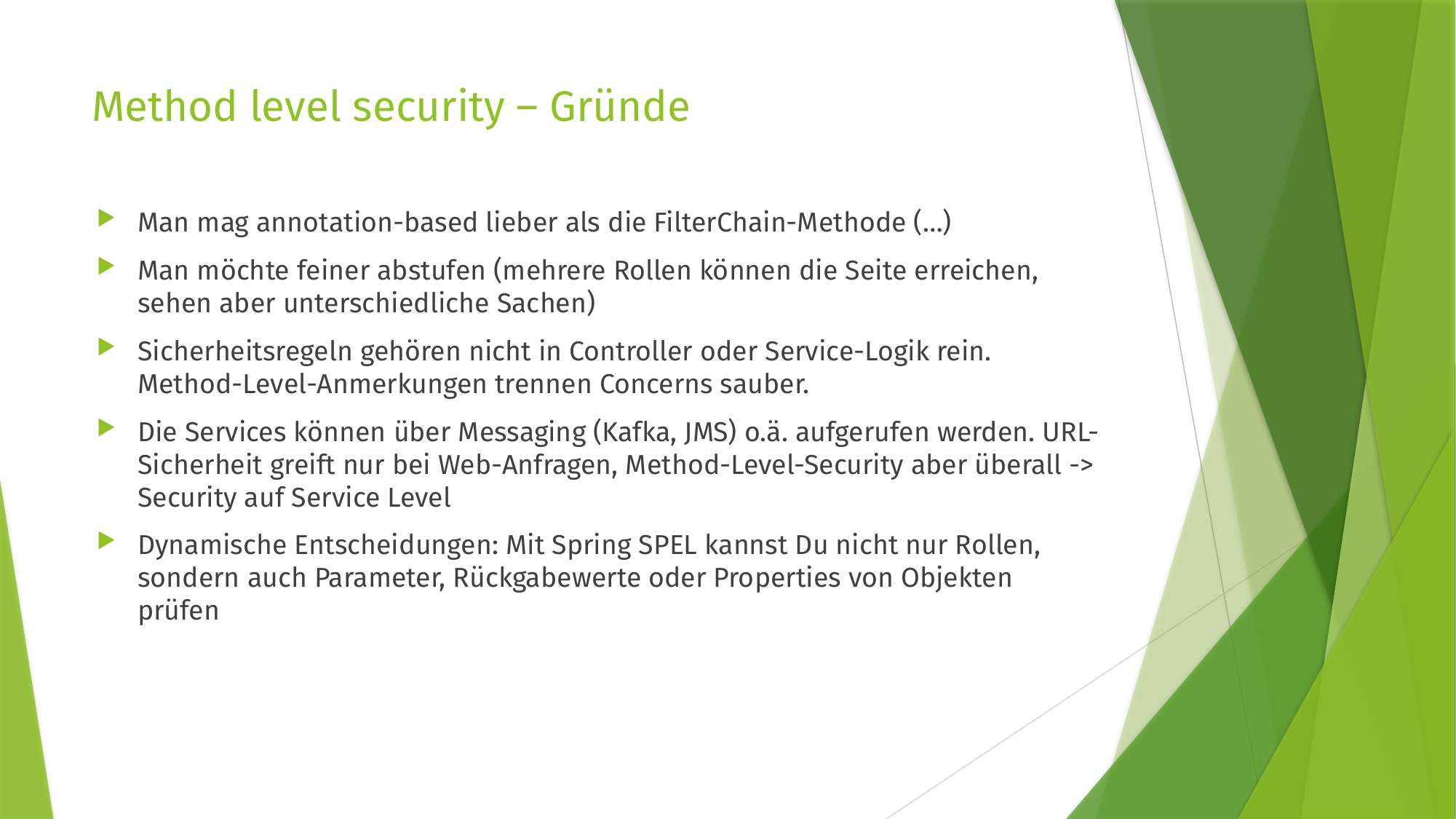

# Method level security – Gründe
Man mag annotation-based lieber als die FilterChain-Methode (…)
Man möchte feiner abstufen (mehrere Rollen können die Seite erreichen, sehen aber unterschiedliche Sachen)
Sicherheitsregeln gehören nicht in Controller oder Service-Logik rein. Method-Level-Anmerkungen trennen Concerns sauber.
Die Services können über Messaging (Kafka, JMS) o.ä. aufgerufen werden. URL-Sicherheit greift nur bei Web-Anfragen, Method-Level-Security aber überall -> Security auf Service Level
Dynamische Entscheidungen: Mit Spring SPEL kannst Du nicht nur Rollen, sondern auch Parameter, Rückgabewerte oder Properties von Objekten prüfen